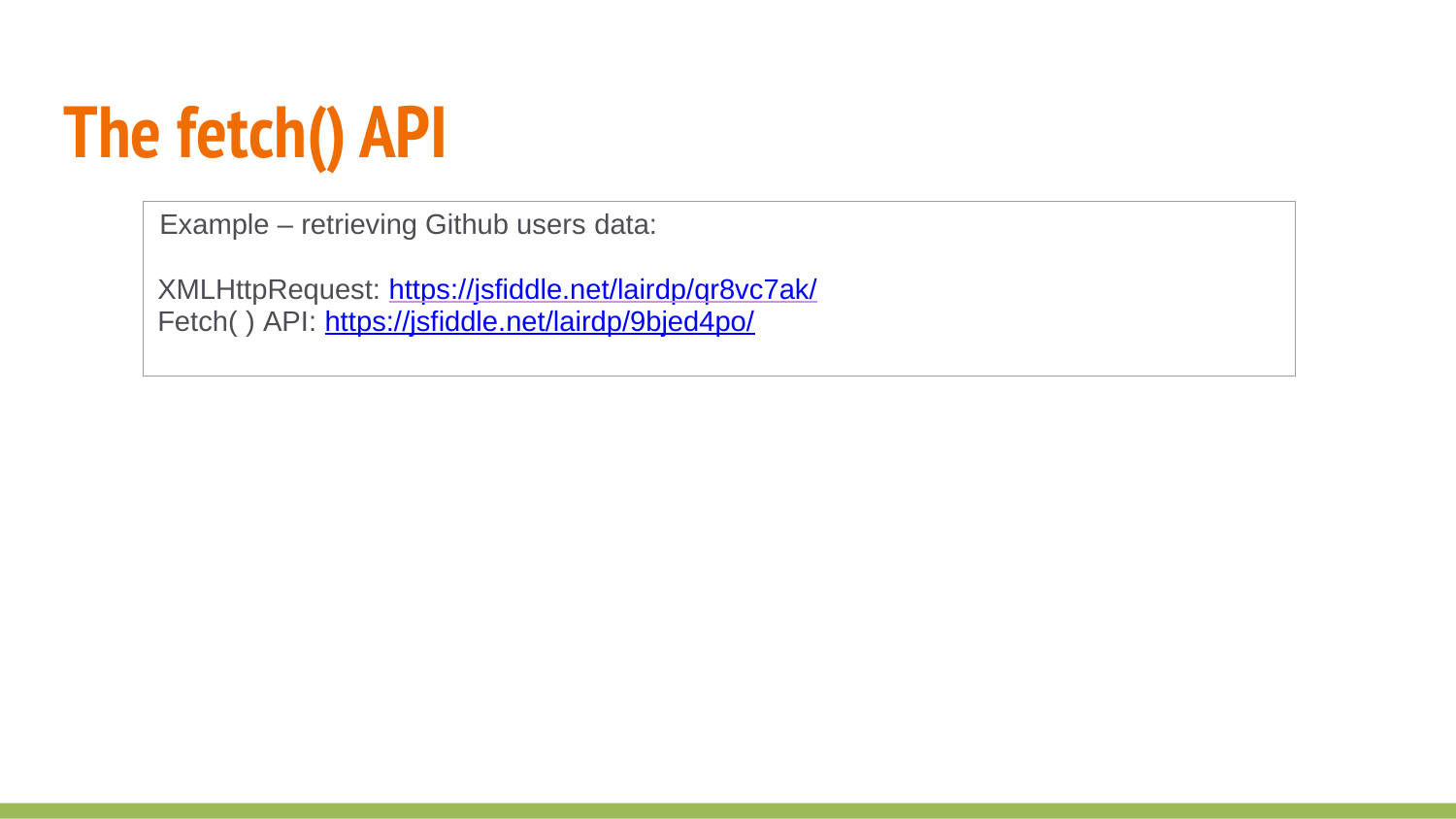

The fetch() API
| Example – retrieving Github users data: XMLHttpRequest: https://jsfiddle.net/lairdp/qr8vc7ak/ Fetch( ) API: https://jsfiddle.net/lairdp/9bjed4po/ |
| --- |